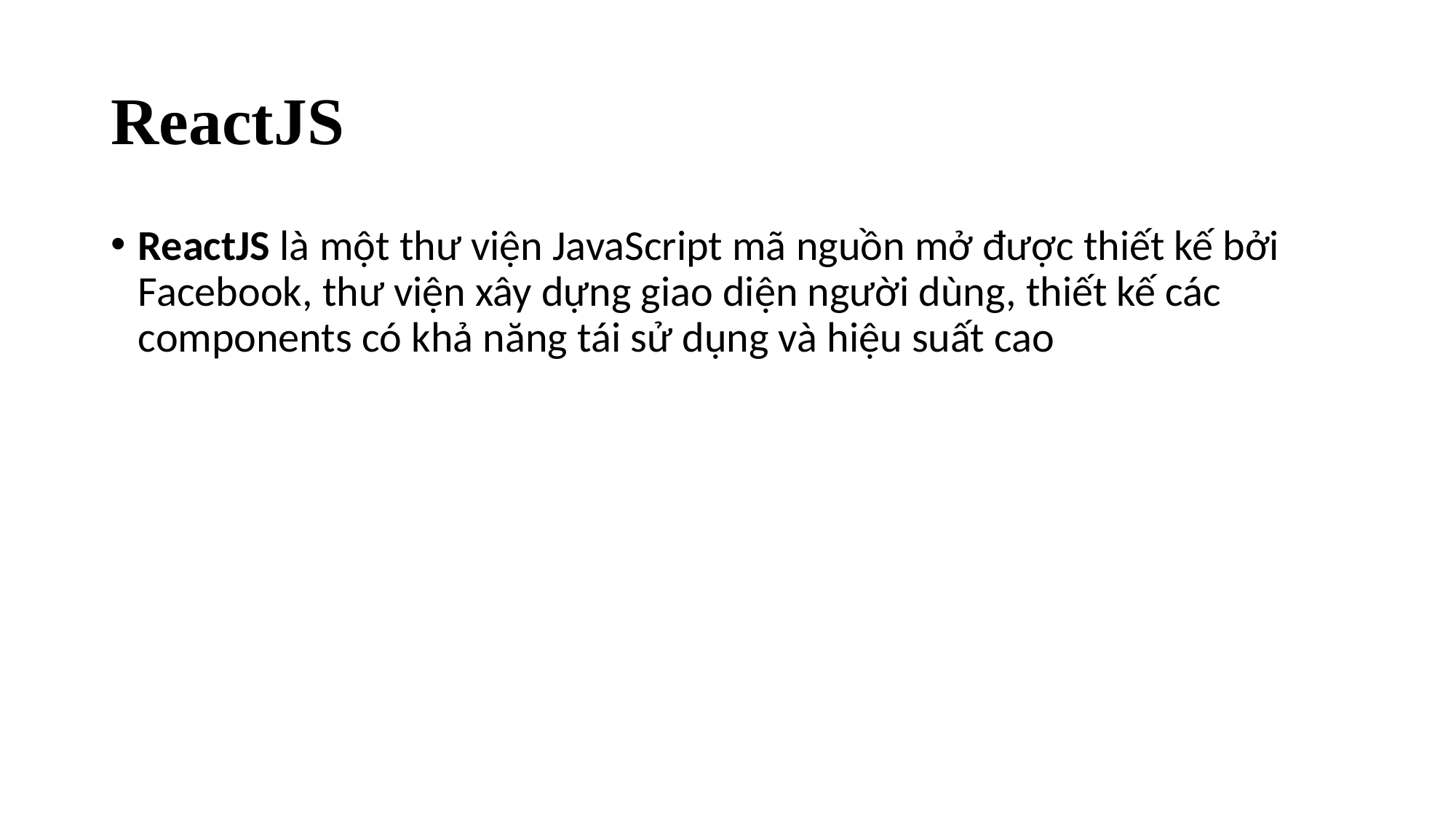

# ReactJS
ReactJS là một thư viện JavaScript mã nguồn mở được thiết kế bởi Facebook, thư viện xây dựng giao diện người dùng, thiết kế các components có khả năng tái sử dụng và hiệu suất cao